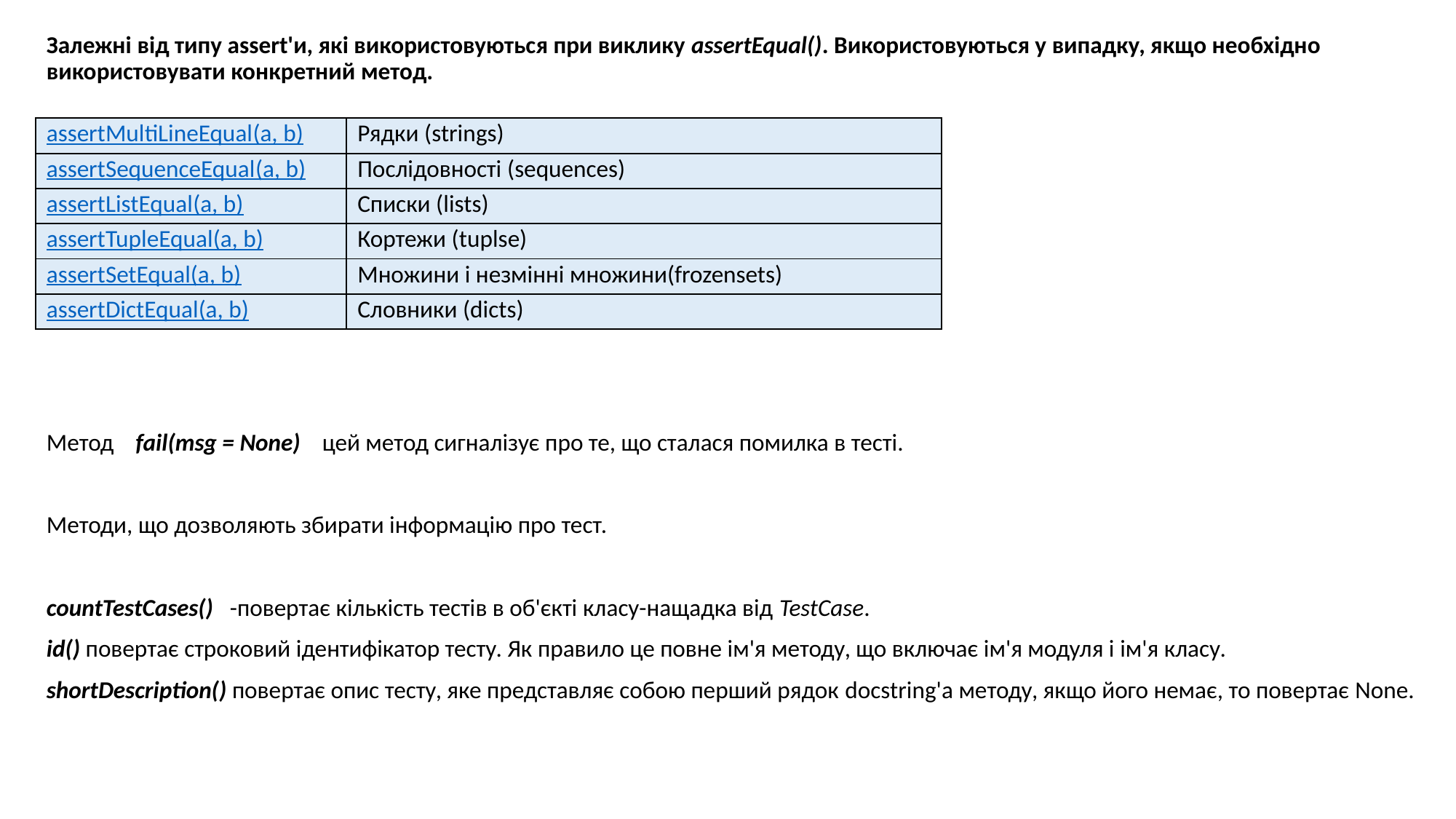

Залежні від типу assert'и, які використовуються при виклику assertEqual(). Використовуються у випадку, якщо необхідно використовувати конкретний метод.

Метод    fail(msg = None)    цей метод сигналізує про те, що сталася помилка в тесті.

Методи, що дозволяють збирати інформацію про тест.

countTestCases()   -повертає кількість тестів в об'єкті класу-нащадка від TestCase.
id() повертає строковий ідентифікатор тесту. Як правило це повне ім'я методу, що включає ім'я модуля і ім'я класу.
shortDescription() повертає опис тесту, яке представляє собою перший рядок docstring'а методу, якщо його немає, то повертає None.
| assertMultiLineEqual(a, b) | Рядки (strings) |
| --- | --- |
| assertSequenceEqual(a, b) | Послідовності (sequences) |
| assertListEqual(a, b) | Списки (lists) |
| assertTupleEqual(a, b) | Кортежи (tuplse) |
| assertSetEqual(a, b) | Множини і незмінні множини(frozensets) |
| assertDictEqual(a, b) | Словники (dicts) |